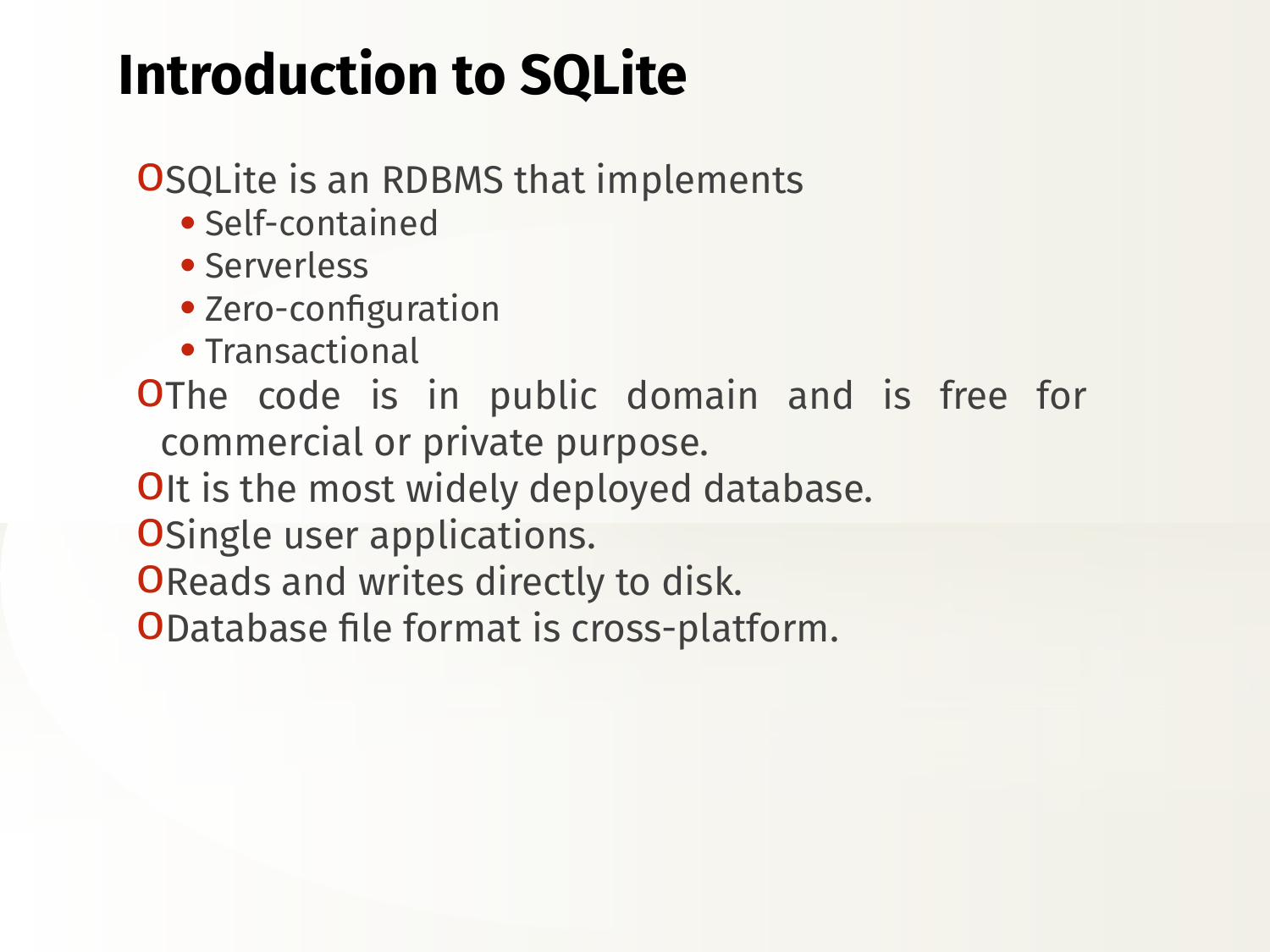

Introduction to SQLite
SQLite is an RDBMS that implements
Self-contained
Serverless
Zero-configuration
Transactional
The code is in public domain and is free for commercial or private purpose.
It is the most widely deployed database.
Single user applications.
Reads and writes directly to disk.
Database file format is cross-platform.